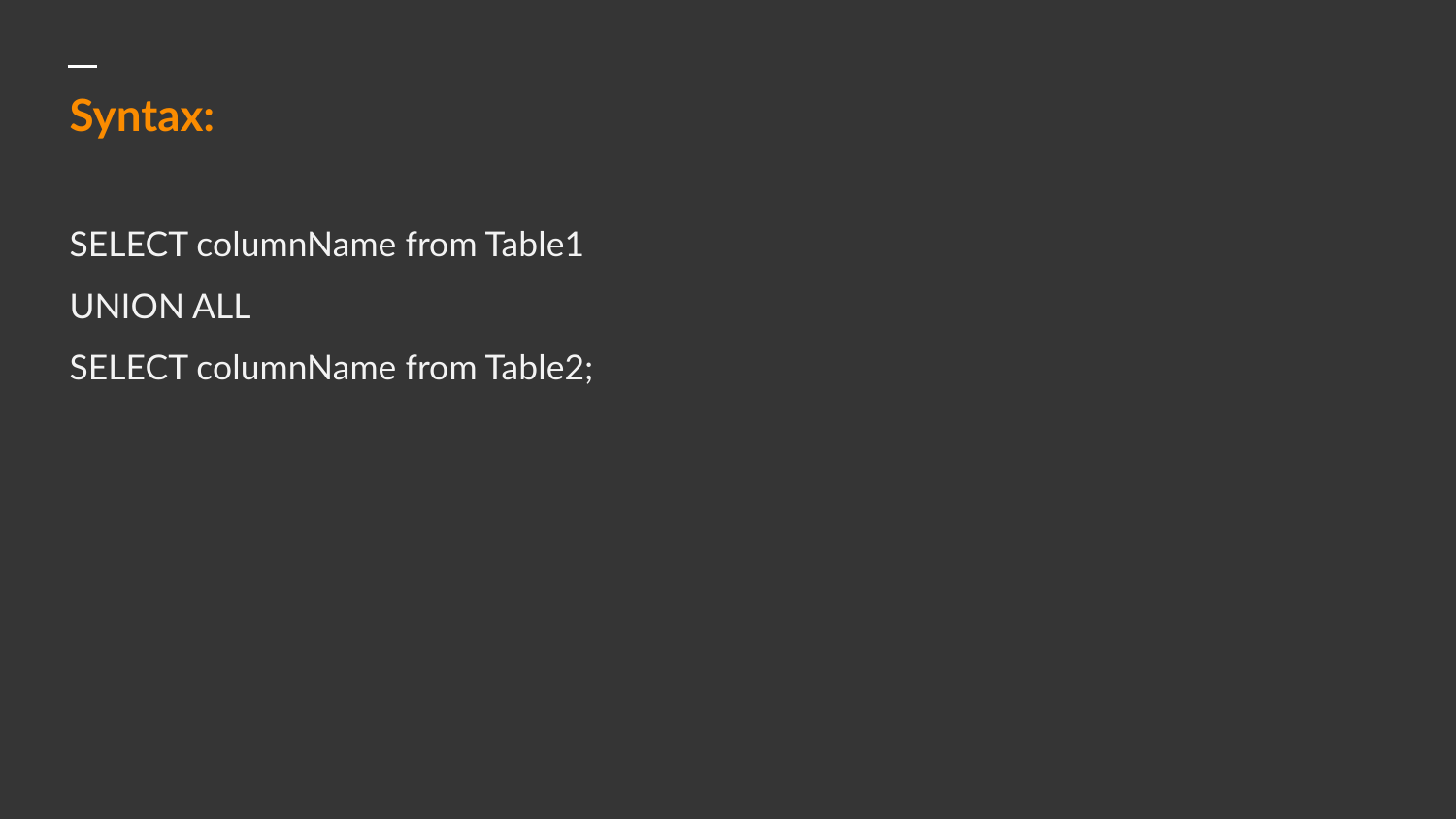

# Syntax:

SELECT columnName from Table1
UNION ALL
SELECT columnName from Table2;